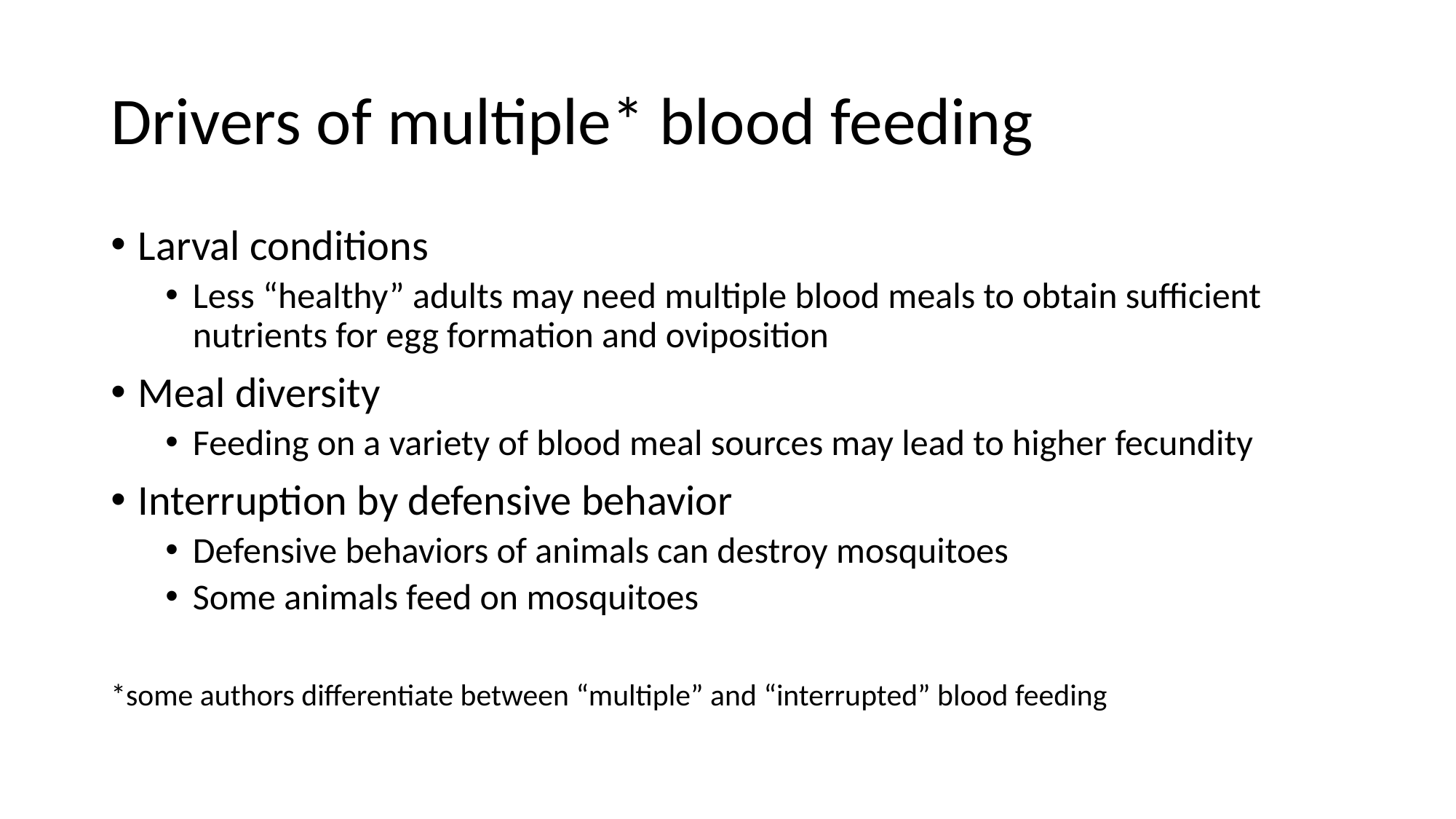

# Drivers of multiple* blood feeding
Larval conditions
Less “healthy” adults may need multiple blood meals to obtain sufficient nutrients for egg formation and oviposition
Meal diversity
Feeding on a variety of blood meal sources may lead to higher fecundity
Interruption by defensive behavior
Defensive behaviors of animals can destroy mosquitoes
Some animals feed on mosquitoes

*some authors differentiate between “multiple” and “interrupted” blood feeding